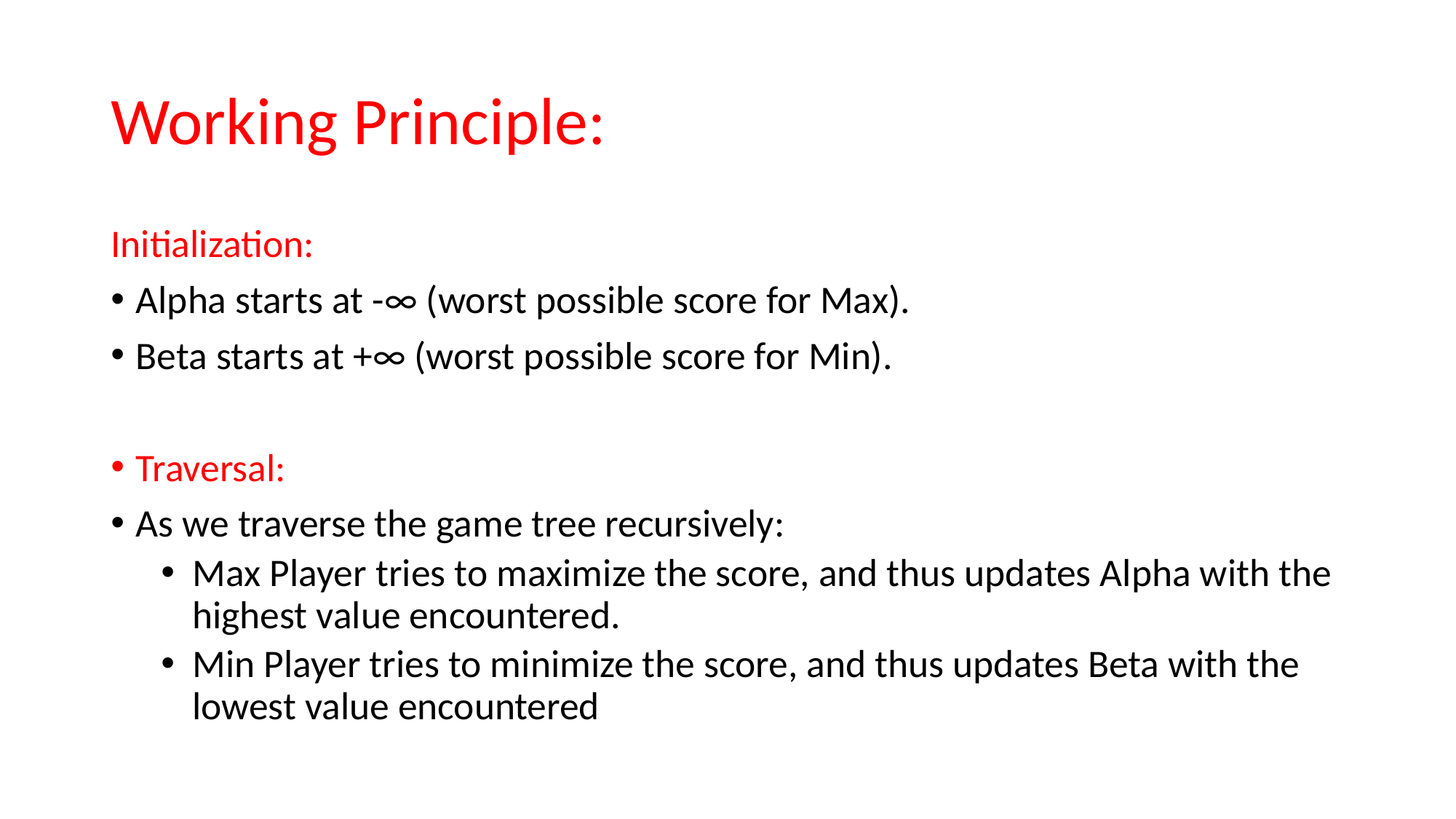

# Working Principle:
Initialization:
Alpha starts at -∞ (worst possible score for Max).
Beta starts at +∞ (worst possible score for Min).

Traversal:
As we traverse the game tree recursively:
Max Player tries to maximize the score, and thus updates Alpha with the highest value encountered.
Min Player tries to minimize the score, and thus updates Beta with the lowest value encountered